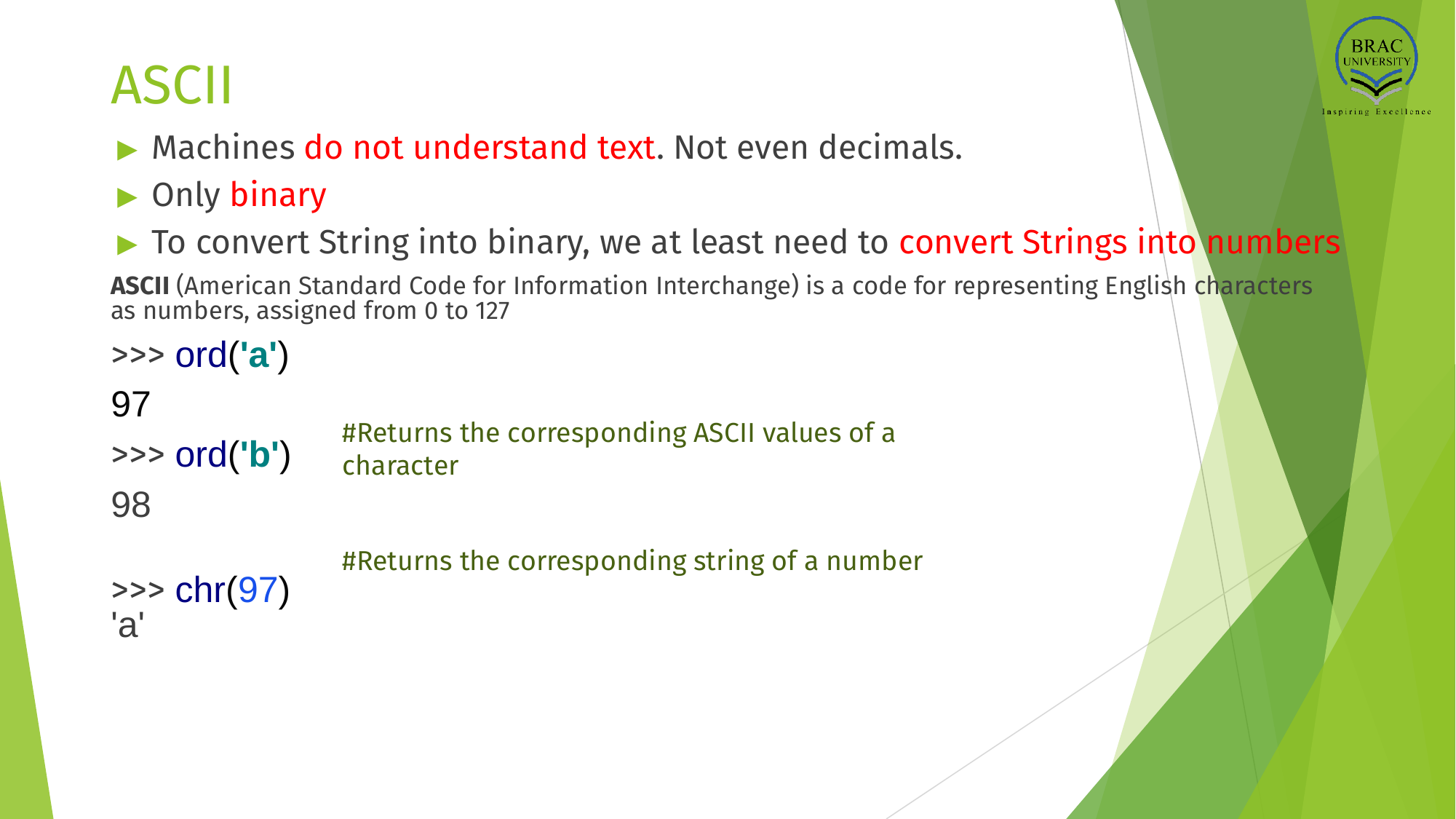

# ASCII
Machines do not understand text. Not even decimals.
Only binary
To convert String into binary, we at least need to convert Strings into numbers
ASCII (American Standard Code for Information Interchange) is a code for representing English characters as numbers, assigned from 0 to 127
>>> ord('a')
97
>>> ord('b')
98

>>> chr(97)
'a'

#Returns the corresponding ASCII values of a character
#Returns the corresponding string of a number